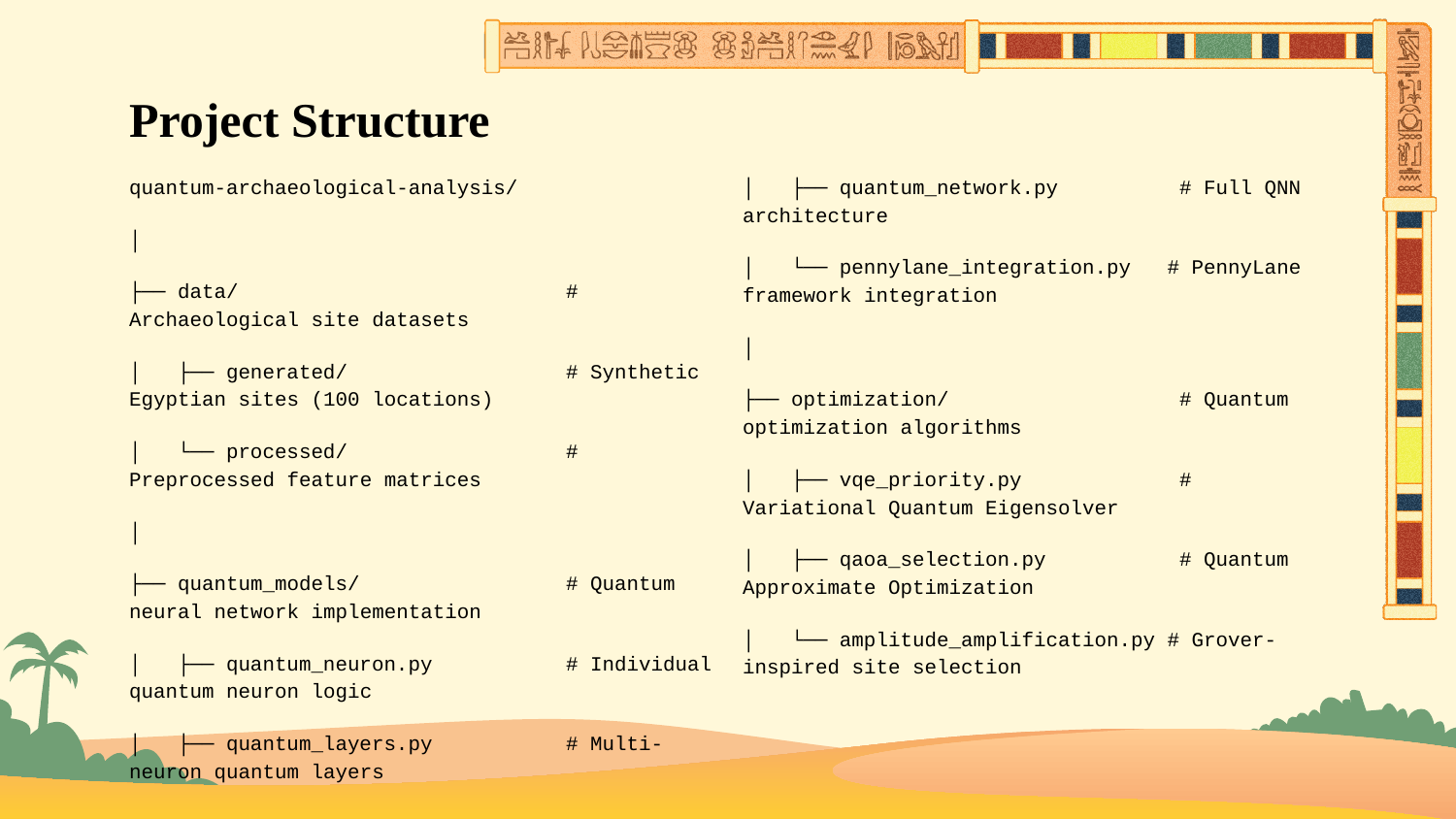

# Project Structure

quantum-archaeological-analysis/
│
├── data/                       	# Archaeological site datasets
│   ├── generated/              	# Synthetic Egyptian sites (100 locations)
│   └── processed/              	# Preprocessed feature matrices
│
├── quantum_models/             	# Quantum neural network implementation
│   ├── quantum_neuron.py      	# Individual quantum neuron logic
│   ├── quantum_layers.py      	# Multi-neuron quantum layers

│   ├── quantum_network.py     	# Full QNN architecture
│   └── pennylane_integration.py   # PennyLane framework integration
│
├── optimization/               	# Quantum optimization algorithms
│   ├── vqe_priority.py        	# Variational Quantum Eigensolver
│   ├── qaoa_selection.py      	# Quantum Approximate Optimization
│   └── amplitude_amplification.py # Grover-inspired site selection